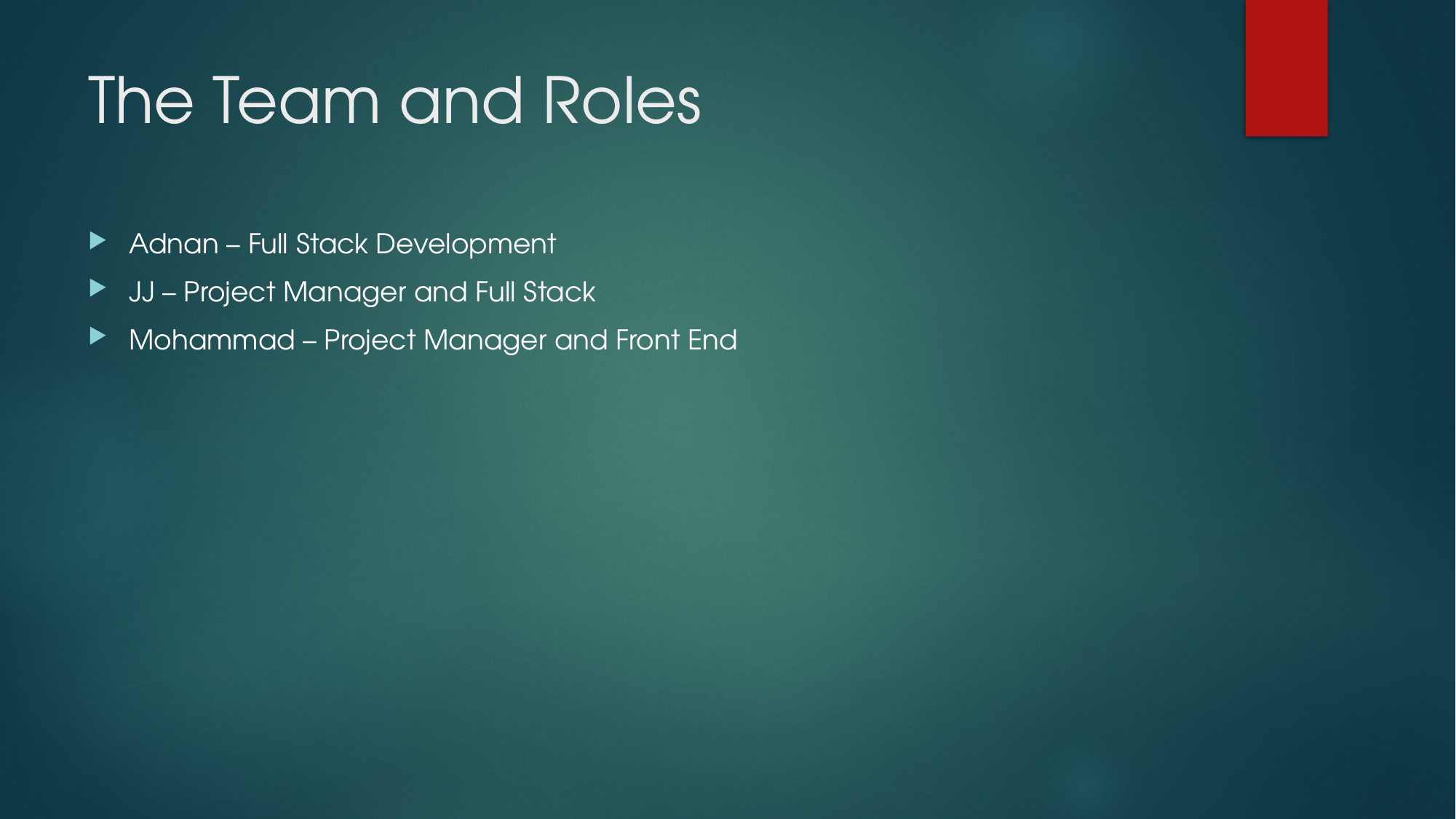

# The Team and Roles
Adnan – Full Stack Development
JJ – Project Manager and Full Stack
Mohammad – Project Manager and Front End